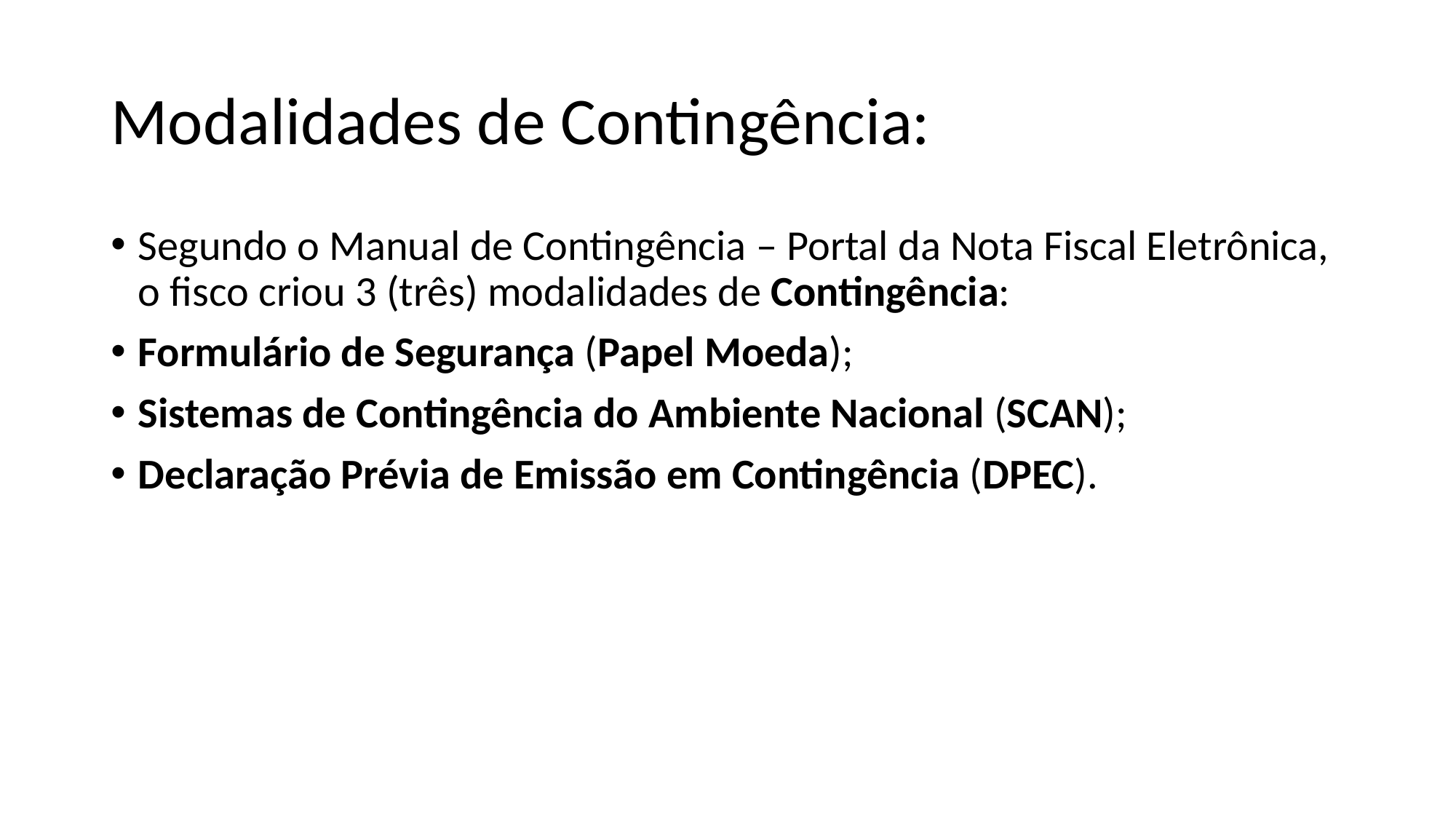

# Modalidades de Contingência:
Segundo o Manual de Contingência – Portal da Nota Fiscal Eletrônica, o fisco criou 3 (três) modalidades de Contingência:
Formulário de Segurança (Papel Moeda);
Sistemas de Contingência do Ambiente Nacional (SCAN);
Declaração Prévia de Emissão em Contingência (DPEC).